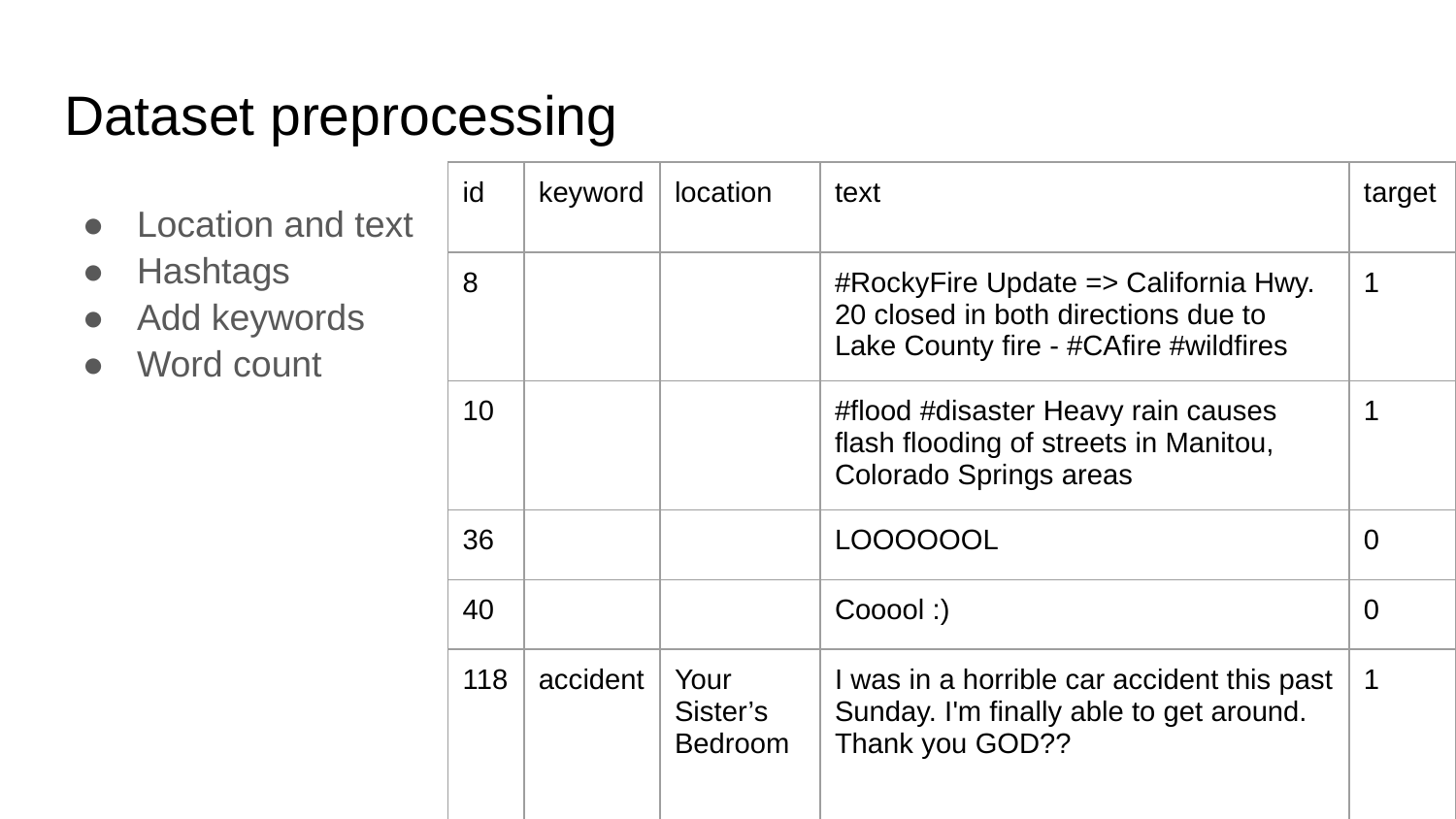

# Dataset preprocessing
| id | keyword | location | text | target |
| --- | --- | --- | --- | --- |
| 8 |  |  | #RockyFire Update => California Hwy. 20 closed in both directions due to Lake County fire - #CAfire #wildfires | 1 |
| 10 |  |  | #flood #disaster Heavy rain causes flash flooding of streets in Manitou, Colorado Springs areas | 1 |
| 36 |  |  | LOOOOOOL | 0 |
| 40 |  |  | Cooool :) | 0 |
| 118 | accident | Your Sister’s Bedroom | I was in a horrible car accident this past Sunday. I'm finally able to get around. Thank you GOD?? | 1 |
Location and text
Hashtags
Add keywords
Word count